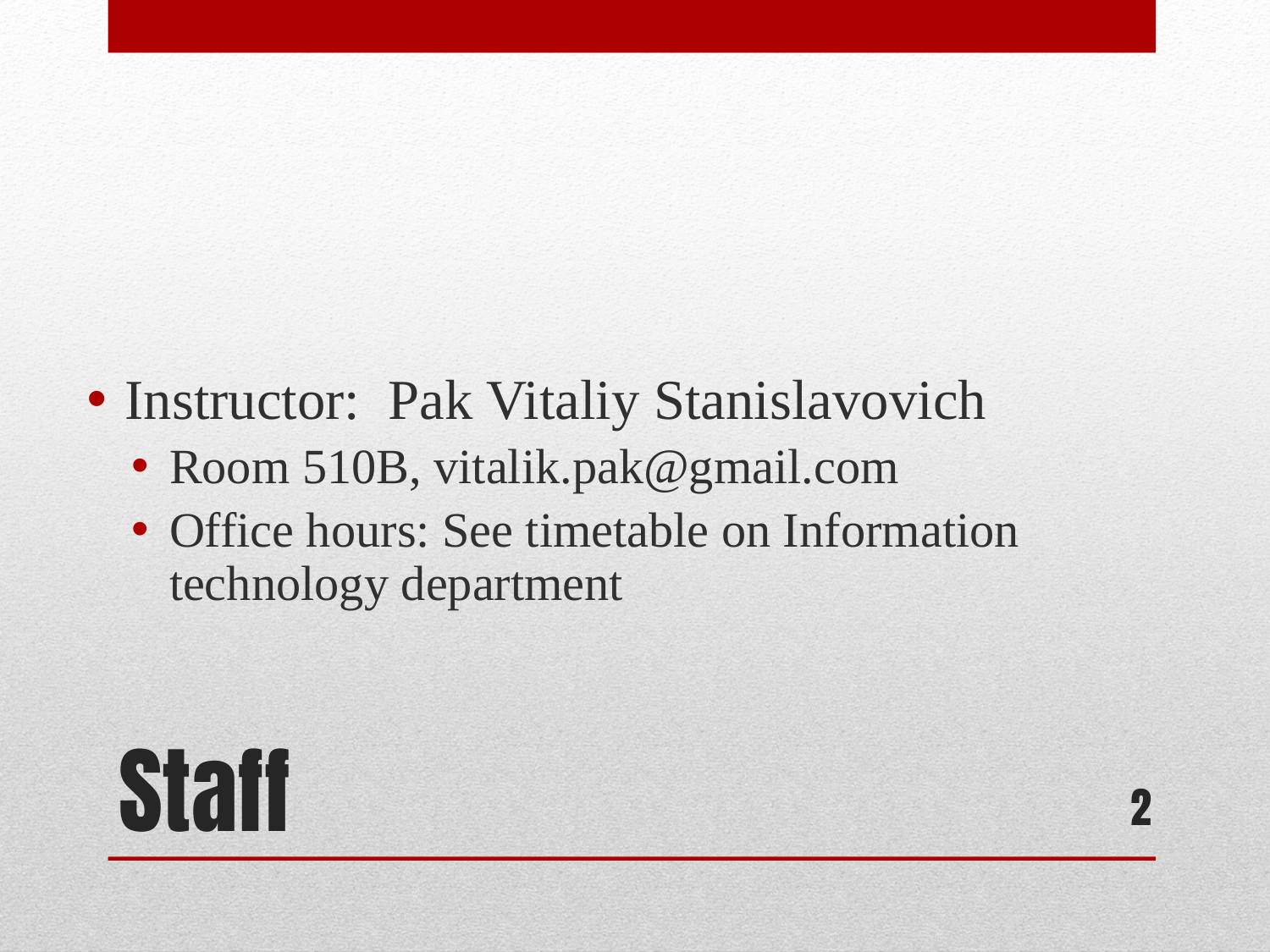

Instructor:  Pak Vitaliy Stanislavovich
Room 510B, vitalik.pak@gmail.com
Office hours: See timetable on Information technology department

# Staff
2